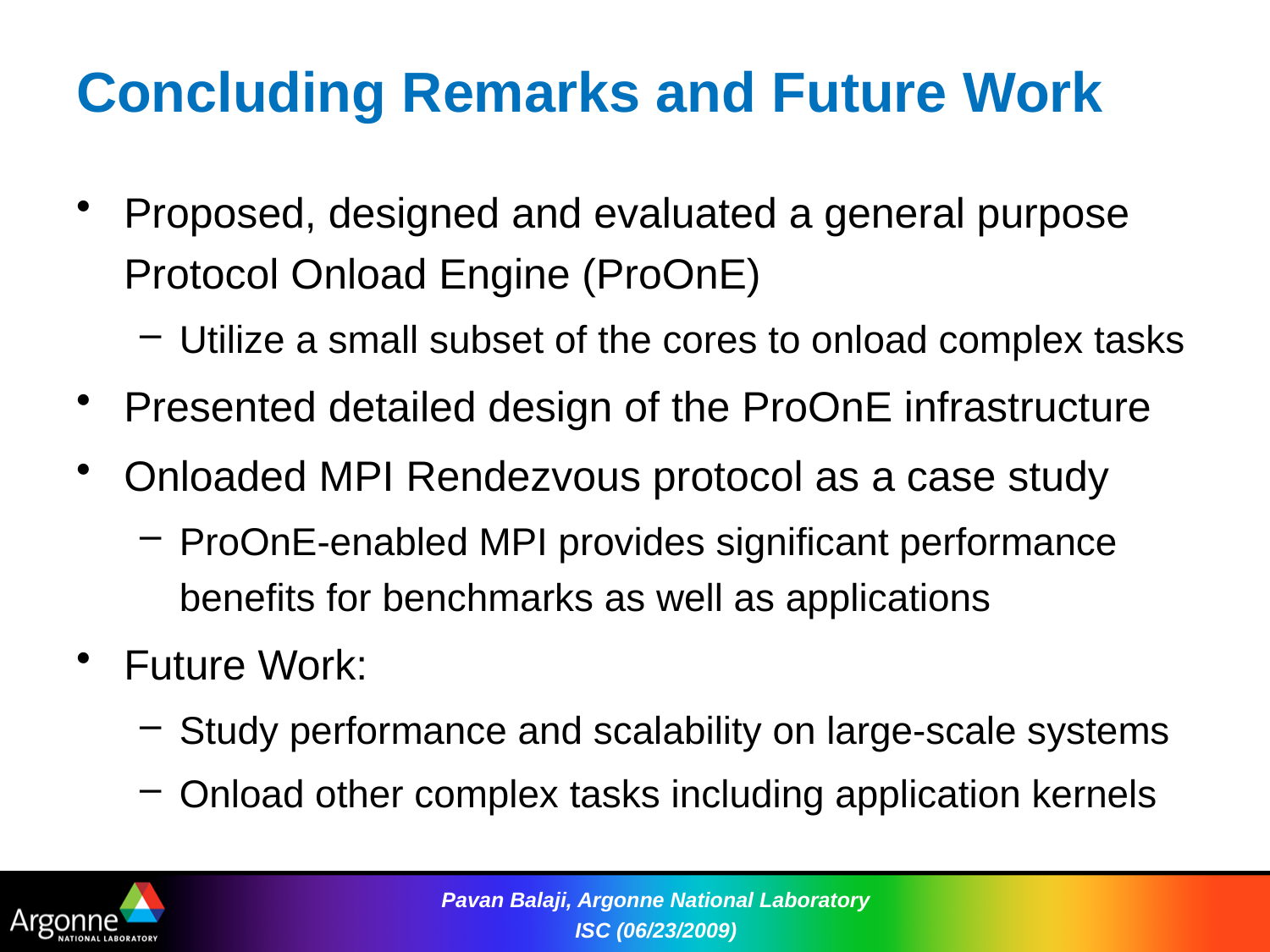

# Concluding Remarks and Future Work
Proposed, designed and evaluated a general purpose Protocol Onload Engine (ProOnE)
Utilize a small subset of the cores to onload complex tasks
Presented detailed design of the ProOnE infrastructure
Onloaded MPI Rendezvous protocol as a case study
ProOnE-enabled MPI provides significant performance benefits for benchmarks as well as applications
Future Work:
Study performance and scalability on large-scale systems
Onload other complex tasks including application kernels
Pavan Balaji, Argonne National Laboratory ISC (06/23/2009)